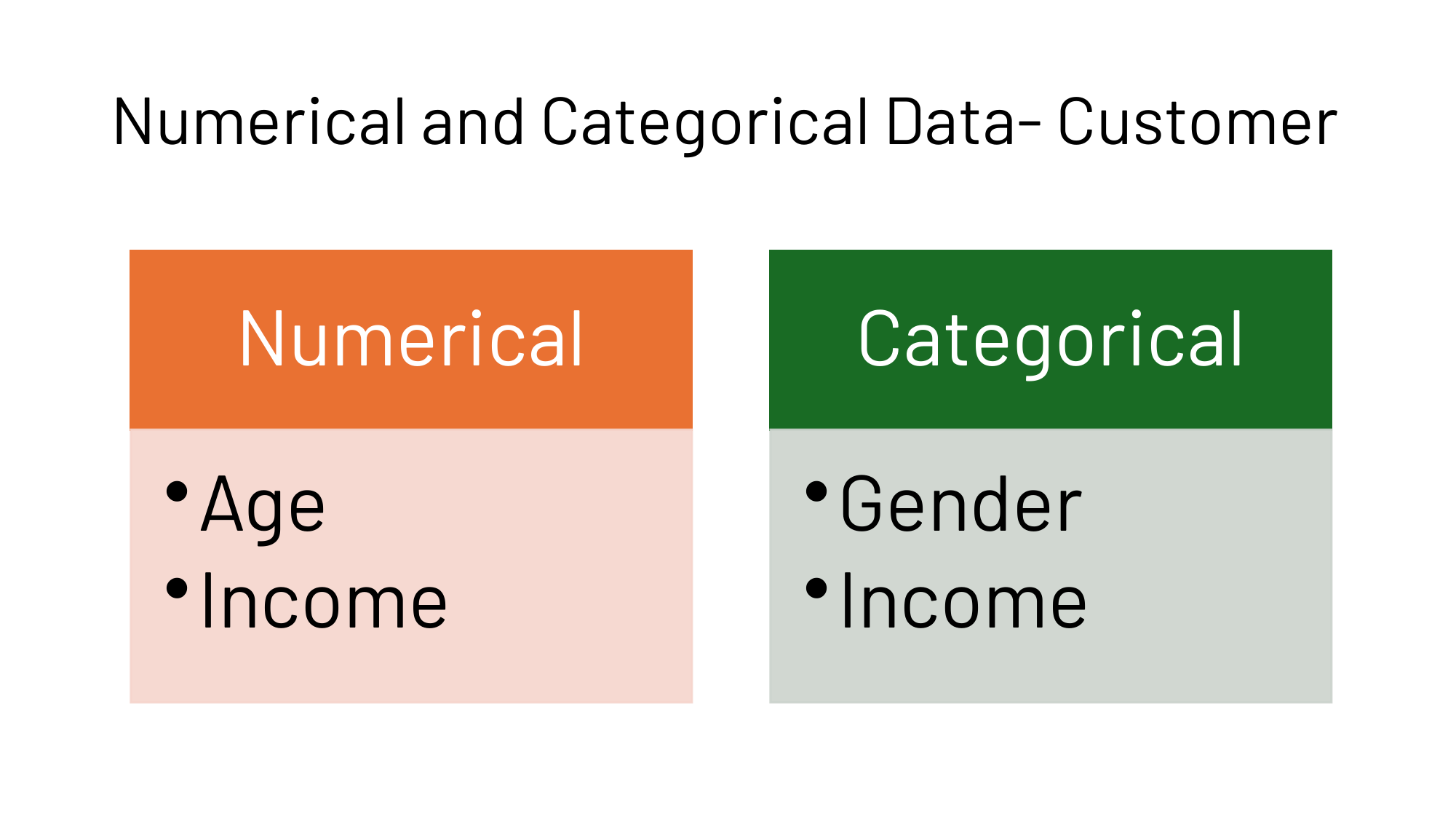

# Numerical and Categorical Data- Customer
Numerical
Age
Income
Categorical
Gender
Income